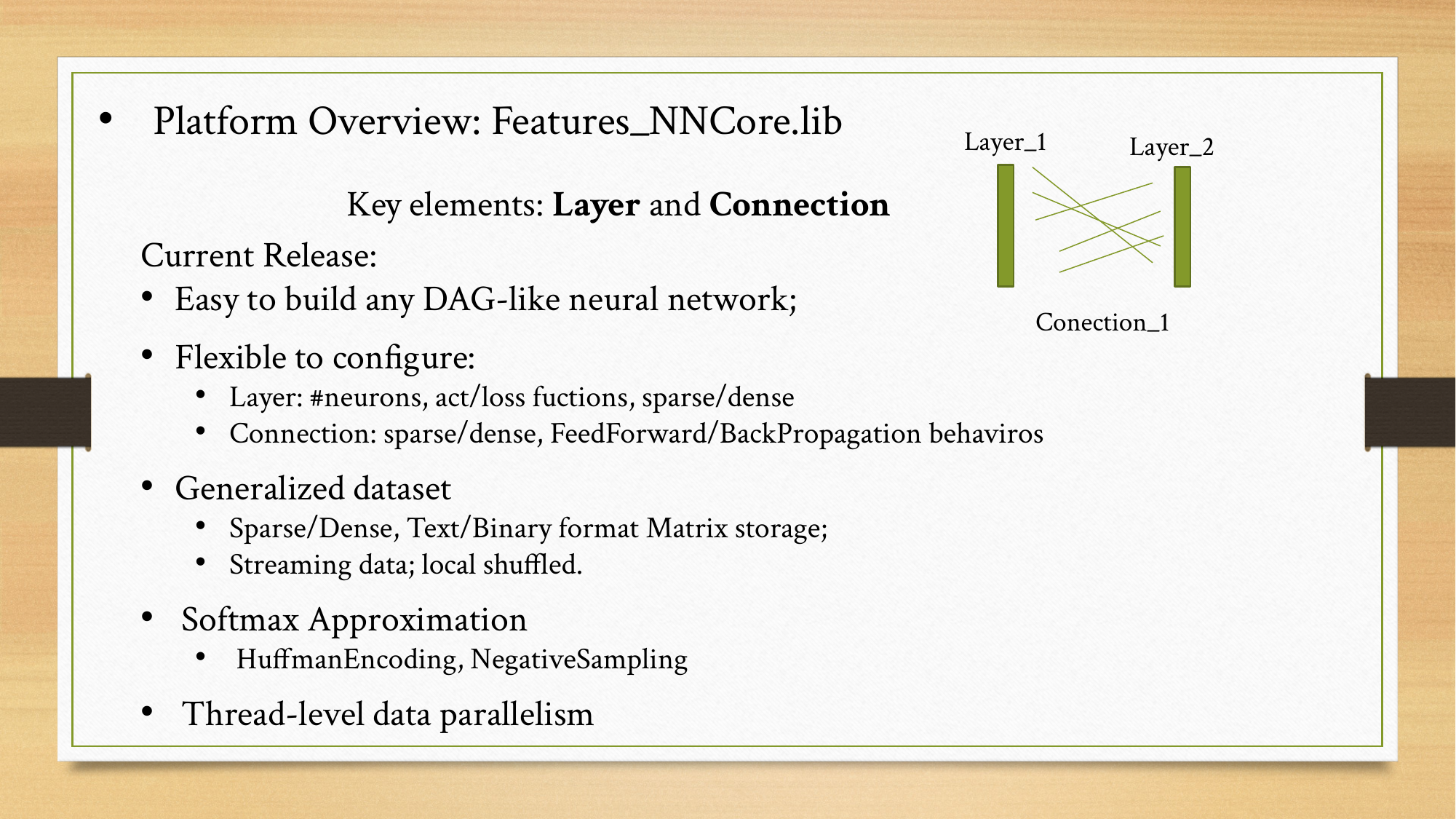

Platform Overview: Features_NNCore.lib
Layer_1
Layer_2

Key elements: Layer and Connection
Current Release:
Easy to build any DAG-like neural network;

Flexible to configure:
Layer: #neurons, act/loss fuctions, sparse/dense
Connection: sparse/dense, FeedForward/BackPropagation behaviros

Generalized dataset
Sparse/Dense, Text/Binary format Matrix storage;
Streaming data; local shuffled.

Softmax Approximation
HuffmanEncoding, NegativeSampling

Thread-level data parallelism
Conection_1